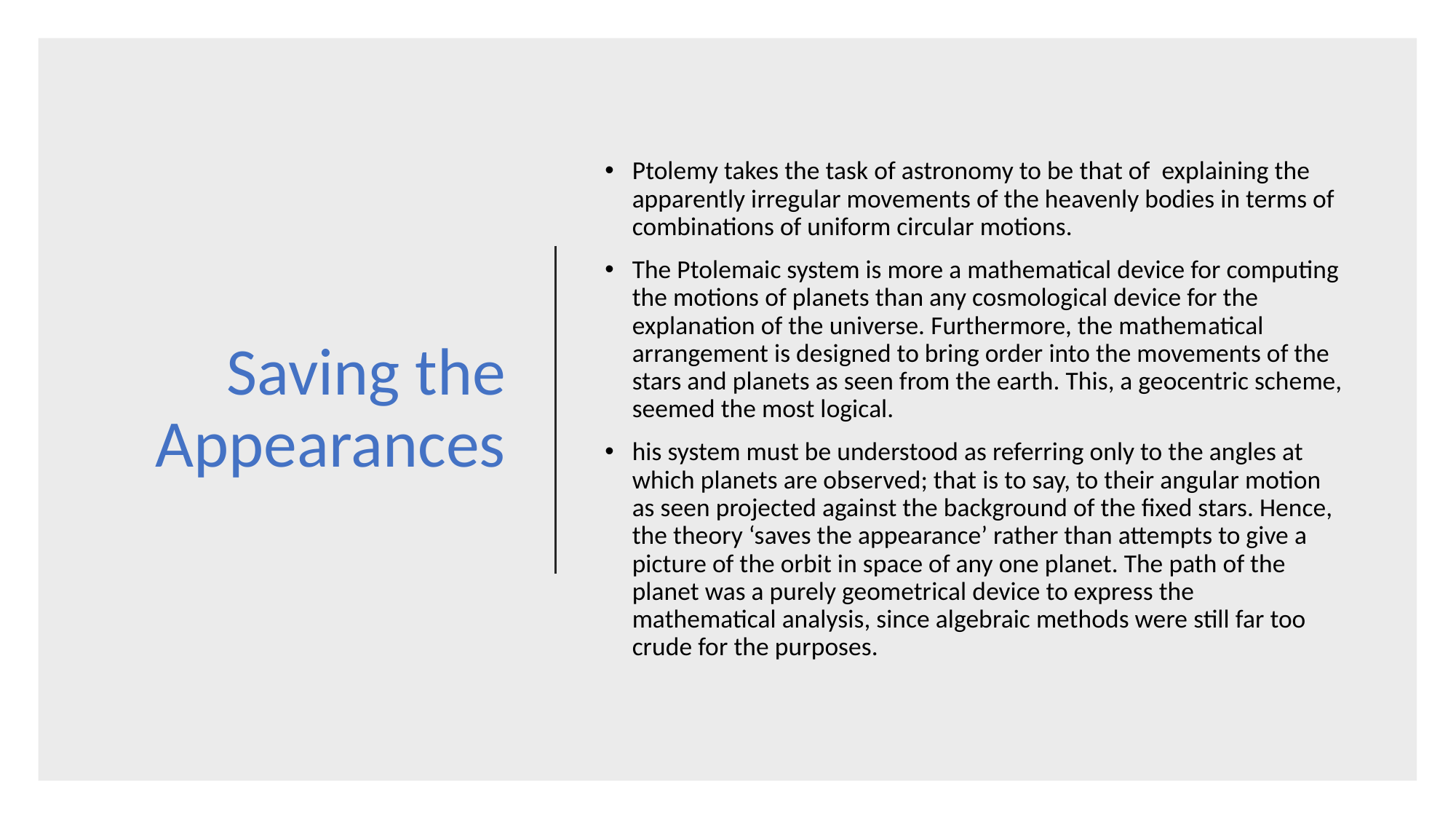

# Saving the Appearances
Ptolemy takes the task of astronomy to be that of  explaining the apparently irregular movements of the heavenly bodies in terms of combinations of uniform circular motions.
The Ptolemaic system is more a mathematical device for computing the motions of planets than any cosmological device for the explanation of the universe. Furthermore, the mathem­atical arrangement is designed to bring order into the movements of the stars and planets as seen from the earth. This, a geocentric scheme, seemed the most logical.
his system must be understood as referring only to the angles at which planets are observed; that is to say, to their angular motion as seen projected against the background of the fixed stars. Hence, the theory ‘saves the appearance’ rather than attempts to give a picture of the orbit in space of any one planet. The path of the planet was a purely geometrical device to express the mathematical analysis, since algebraic methods were still far too crude for the purposes.